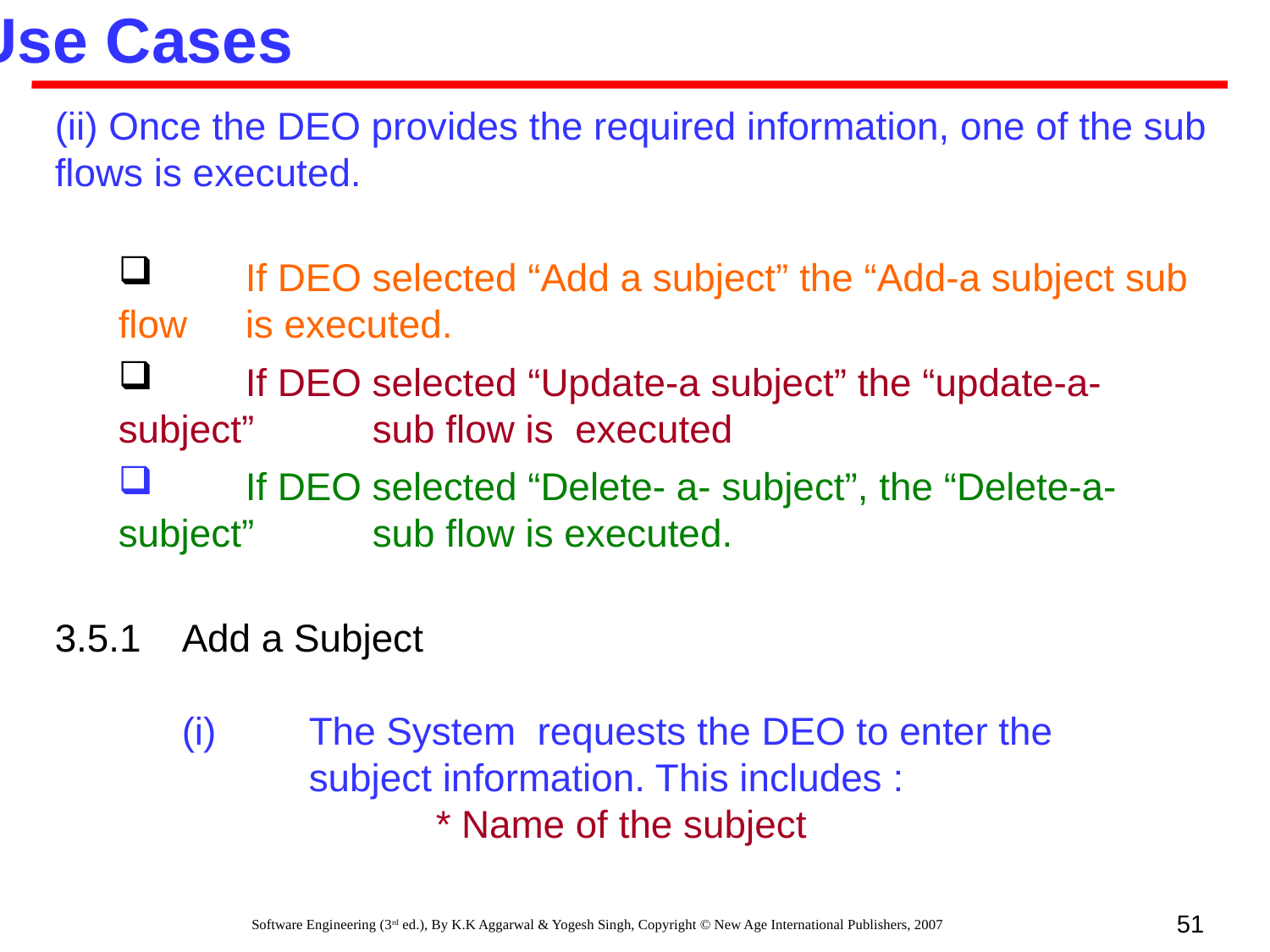

Use Cases

(ii) Once the DEO provides the required information, one of the sub flows is executed.

	If DEO selected “Add a subject” the “Add-a subject sub flow 	is executed.
	If DEO selected “Update-a subject” the “update-a- subject” 	sub flow is  executed
	If DEO selected “Delete- a- subject”, the “Delete-a-subject” 	sub flow is executed.

3.5.1	Add a Subject

	(i)	The System  requests the DEO to enter the   			subject information. This includes :
			* Name of the subject

51